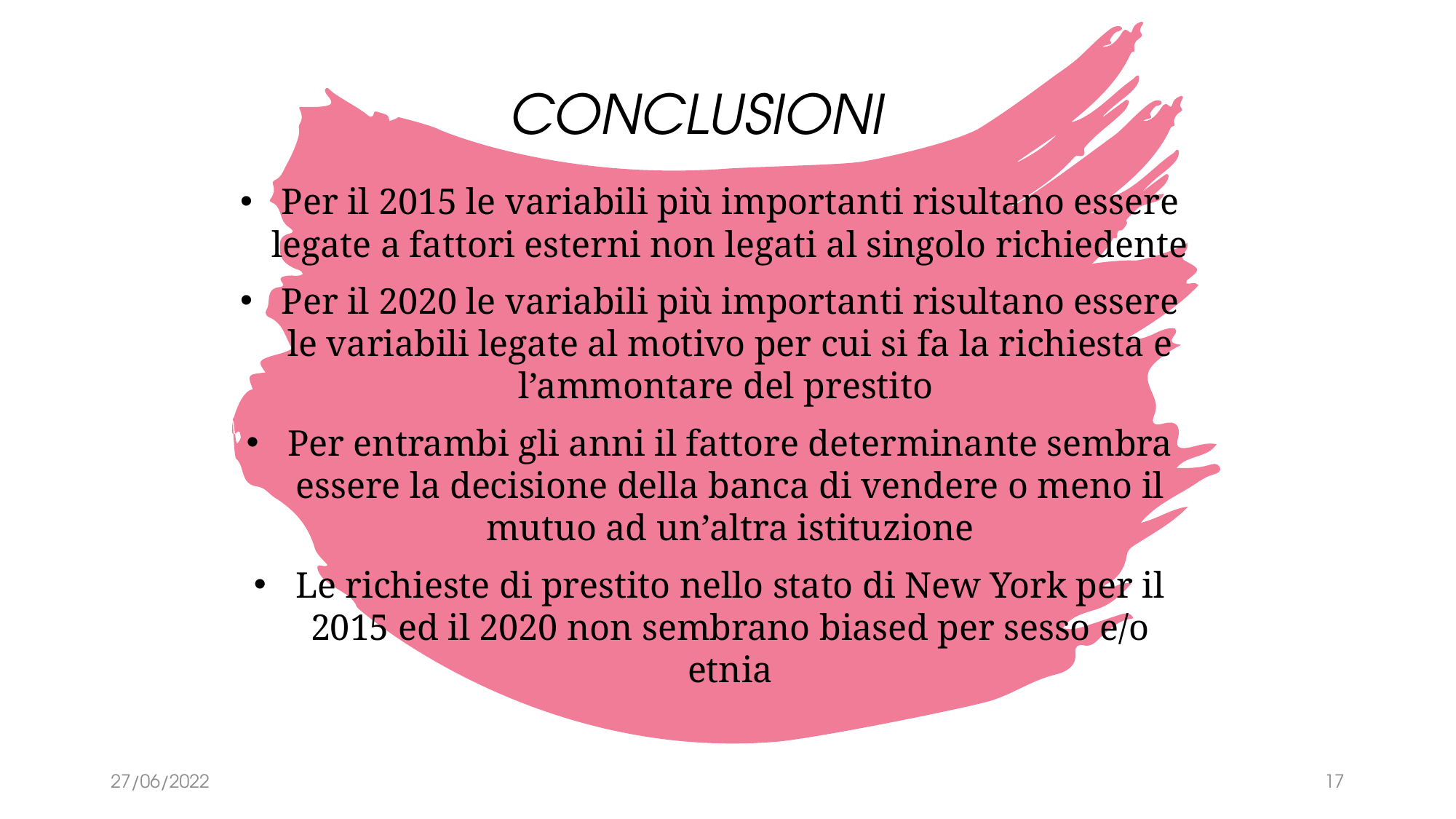

# CONCLUSIONI
Per il 2015 le variabili più importanti risultano essere legate a fattori esterni non legati al singolo richiedente
Per il 2020 le variabili più importanti risultano essere le variabili legate al motivo per cui si fa la richiesta e l’ammontare del prestito
Per entrambi gli anni il fattore determinante sembra essere la decisione della banca di vendere o meno il mutuo ad un’altra istituzione
Le richieste di prestito nello stato di New York per il 2015 ed il 2020 non sembrano biased per sesso e/o etnia

27/06/2022
17